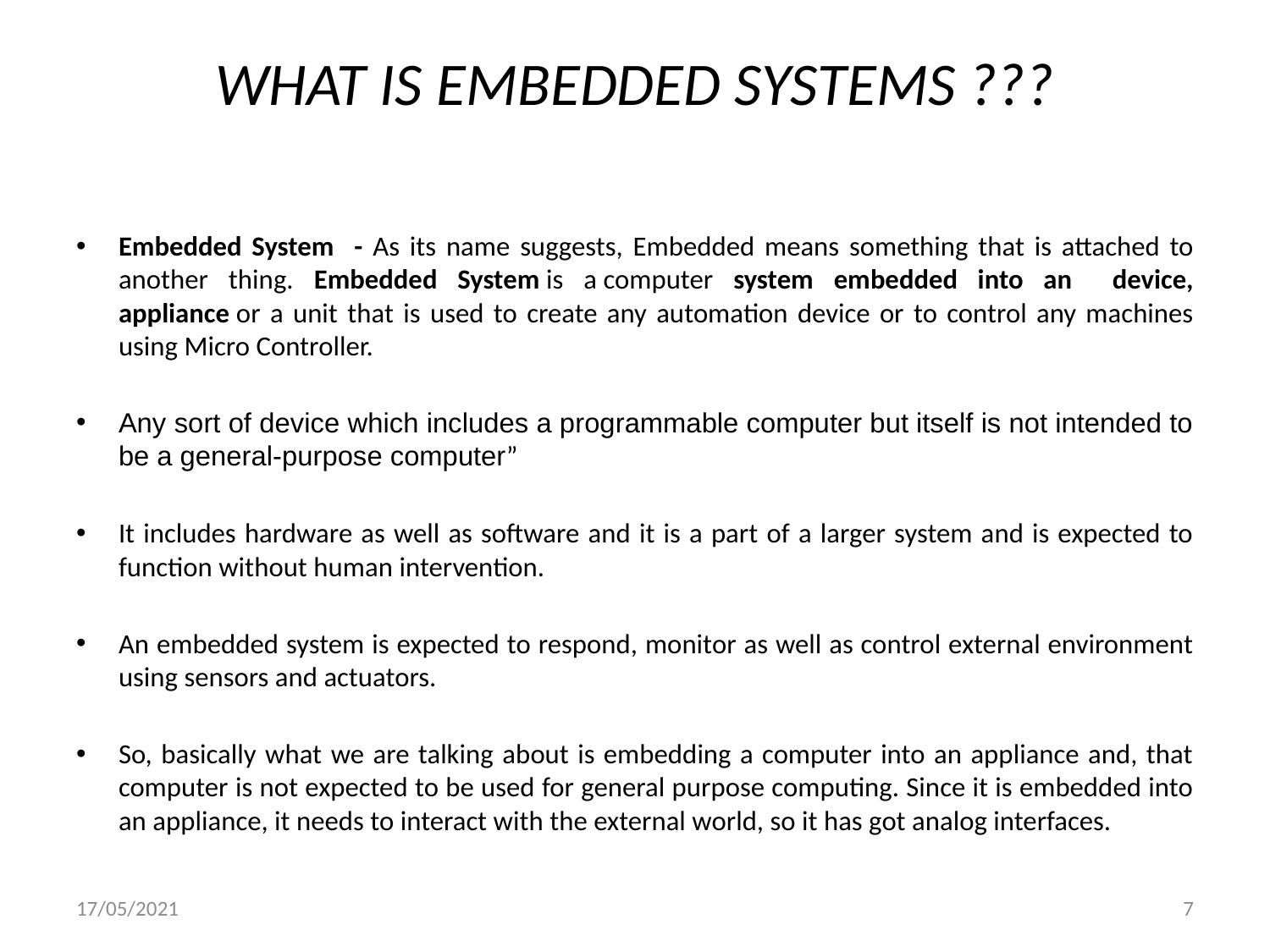

# WHAT IS EMBEDDED SYSTEMS ???
Embedded System  - As its name suggests, Embedded means something that is attached to another thing. Embedded System is a computer system embedded into an  device, appliance or a unit that is used to create any automation device or to control any machines using Micro Controller.

Any sort of device which includes a programmable computer but itself is not intended to be a general-purpose computer”

It includes hardware as well as software and it is a part of a larger system and is expected to function without human intervention.

An embedded system is expected to respond, monitor as well as control external environment using sensors and actuators.

So, basically what we are talking about is embedding a computer into an appliance and, that computer is not expected to be used for general purpose computing. Since it is embedded into an appliance, it needs to interact with the external world, so it has got analog interfaces.

17/05/2021

7